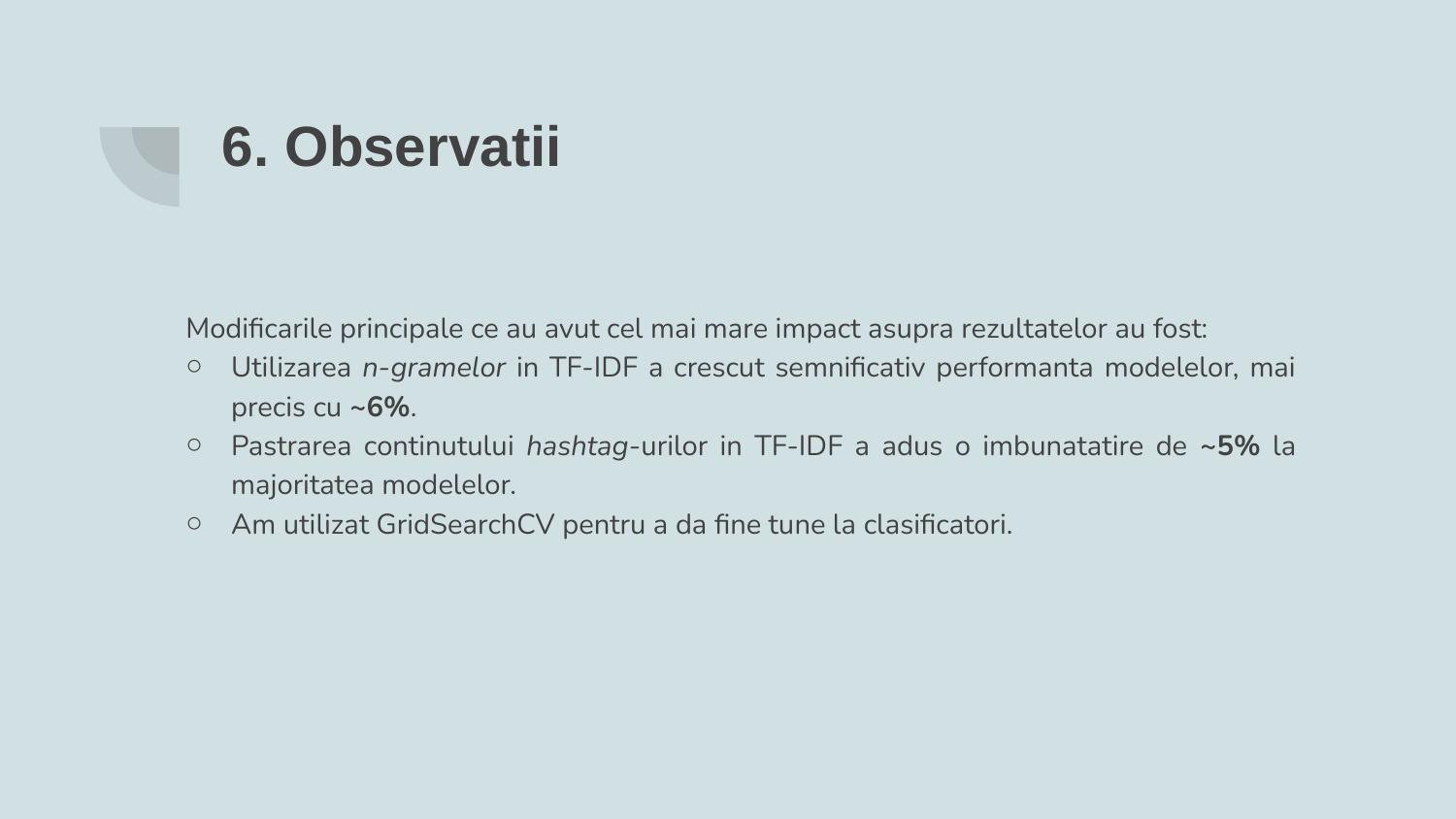

# 6. Observatii
Modificarile principale ce au avut cel mai mare impact asupra rezultatelor au fost:
Utilizarea n-gramelor in TF-IDF a crescut semnificativ performanta modelelor, mai precis cu ~6%.
Pastrarea continutului hashtag-urilor in TF-IDF a adus o imbunatatire de ~5% la majoritatea modelelor.
Am utilizat GridSearchCV pentru a da fine tune la clasificatori.